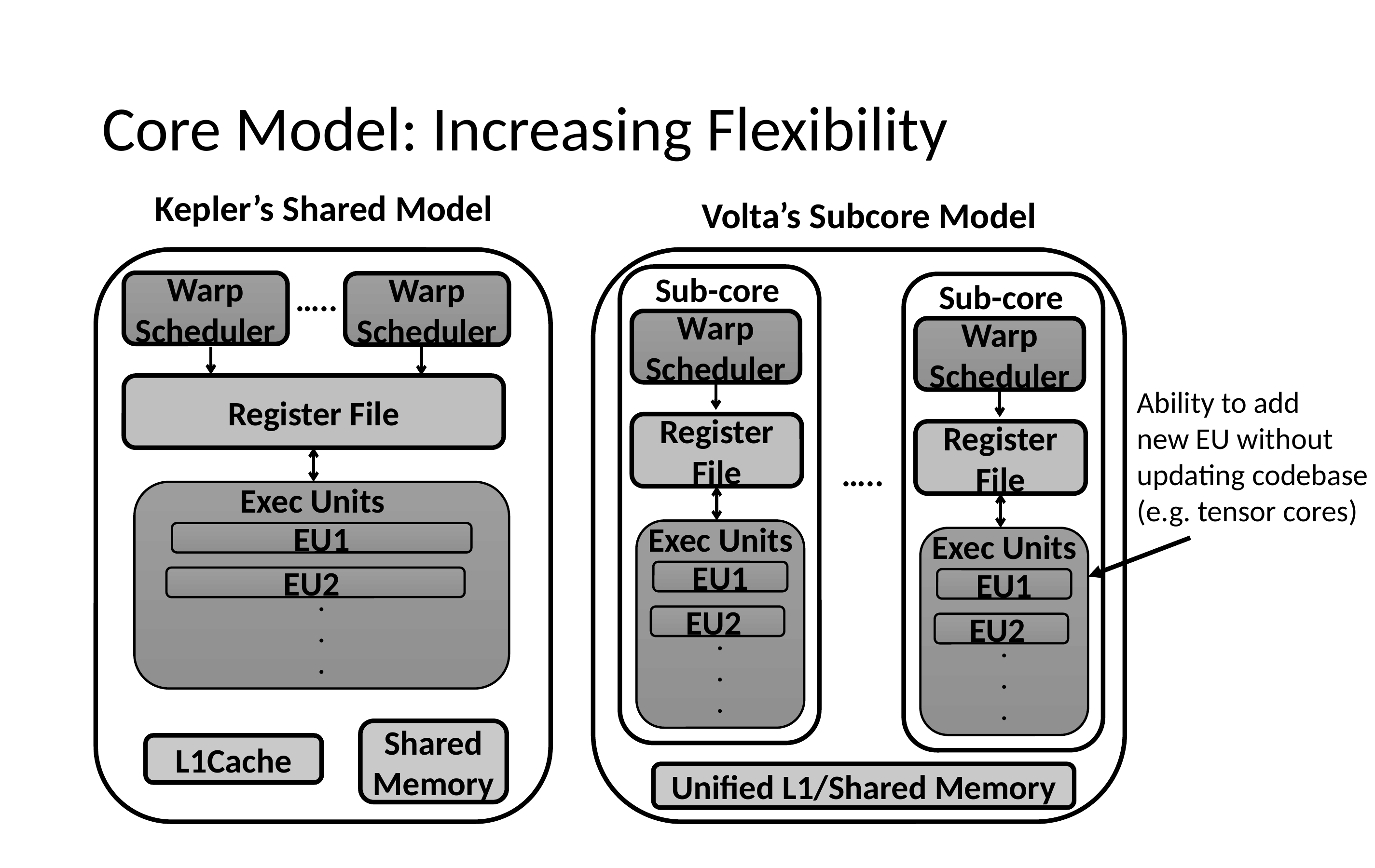

# Core Model: Increasing Flexibility
Kepler’s Shared Model
Volta’s Subcore Model

Sub-core

Warp
Scheduler
Register File
  Exec Units

.
.
.
.
.
EU1
EU2
Sub-core

Warp
Scheduler
Register File
  Exec Units

.
.
.
.
.
EU1
EU2
Warp
Scheduler
Register File
  Exec Units

.
.
.
.
.
EU1
EU2
…..
Warp
Scheduler
Ability to add
new EU without updating codebase
(e.g. tensor cores)
…..
Shared Memory
L1Cache
Unified L1/Shared Memory